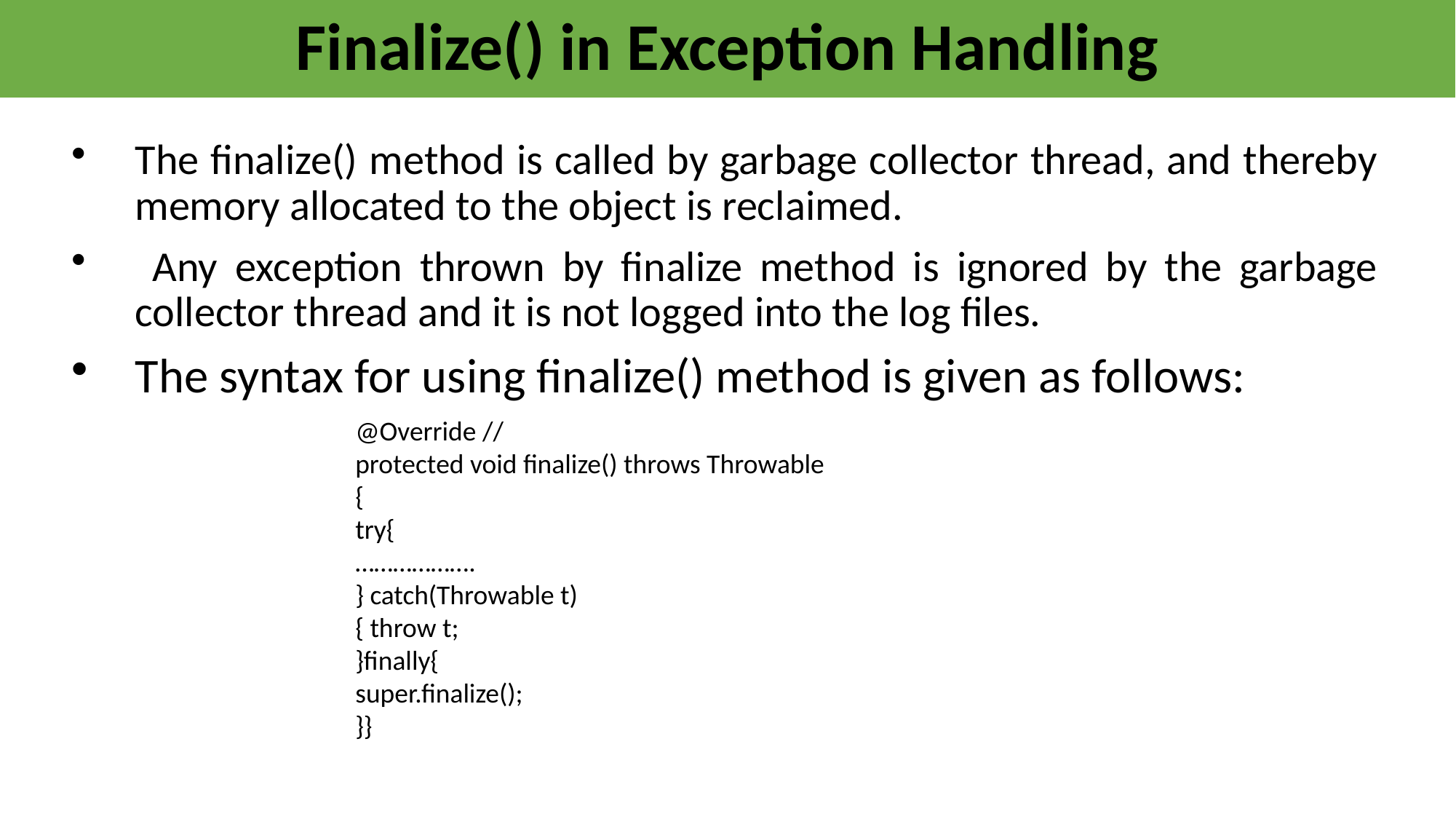

# Finalize() in Exception Handling
The finalize() method is called by garbage collector thread, and thereby memory allocated to the object is reclaimed.
 Any exception thrown by finalize method is ignored by the garbage collector thread and it is not logged into the log files.
The syntax for using finalize() method is given as follows:

@Override //
protected void finalize() throws Throwable
{
try{
……………….
} catch(Throwable t)
{ throw t;
}finally{
super.finalize();
}}